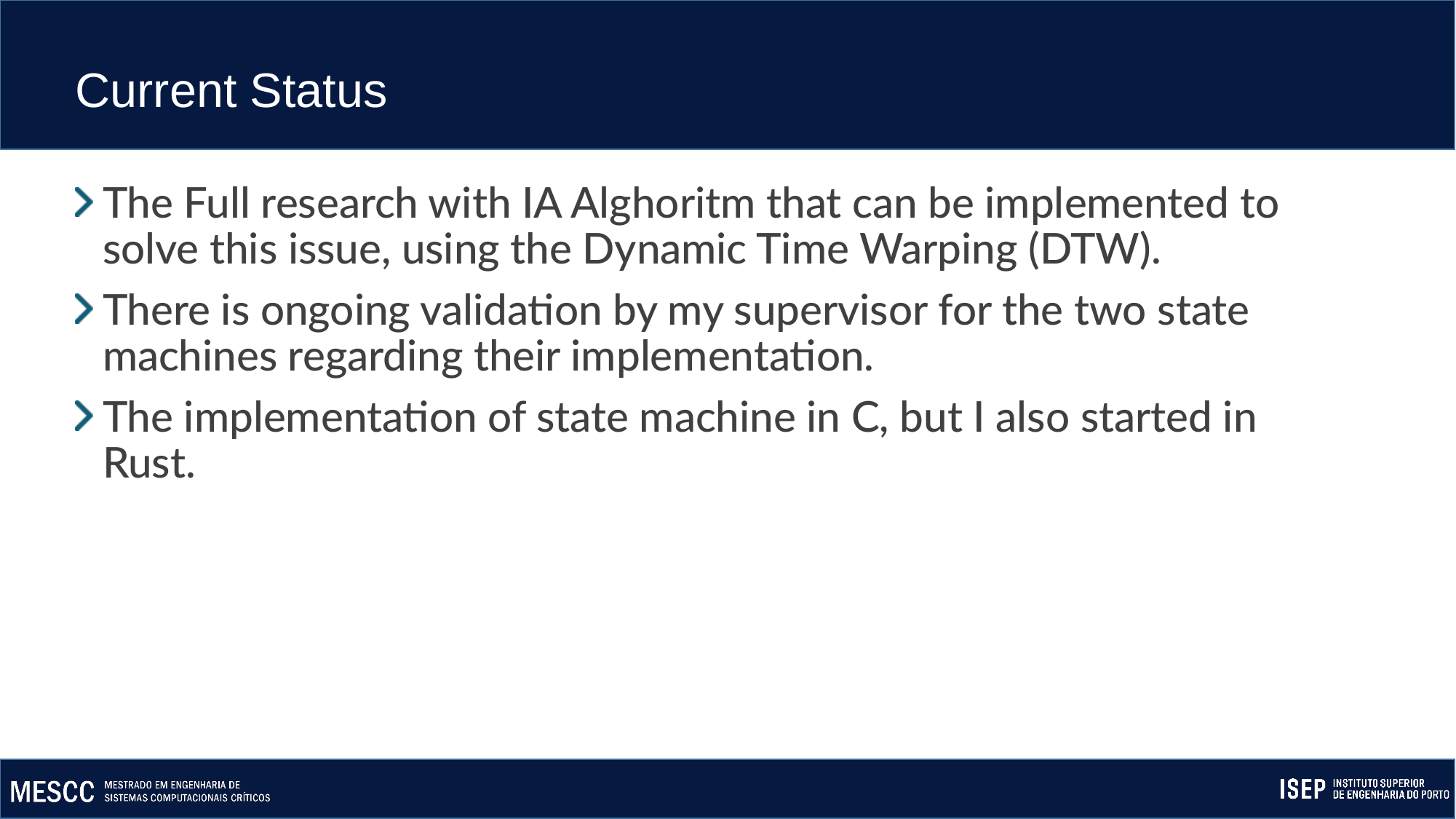

# Current Status
The Full research with IA Alghoritm that can be implemented to solve this issue, using the Dynamic Time Warping (DTW).
There is ongoing validation by my supervisor for the two state machines regarding their implementation.
The implementation of state machine in C, but I also started in Rust.